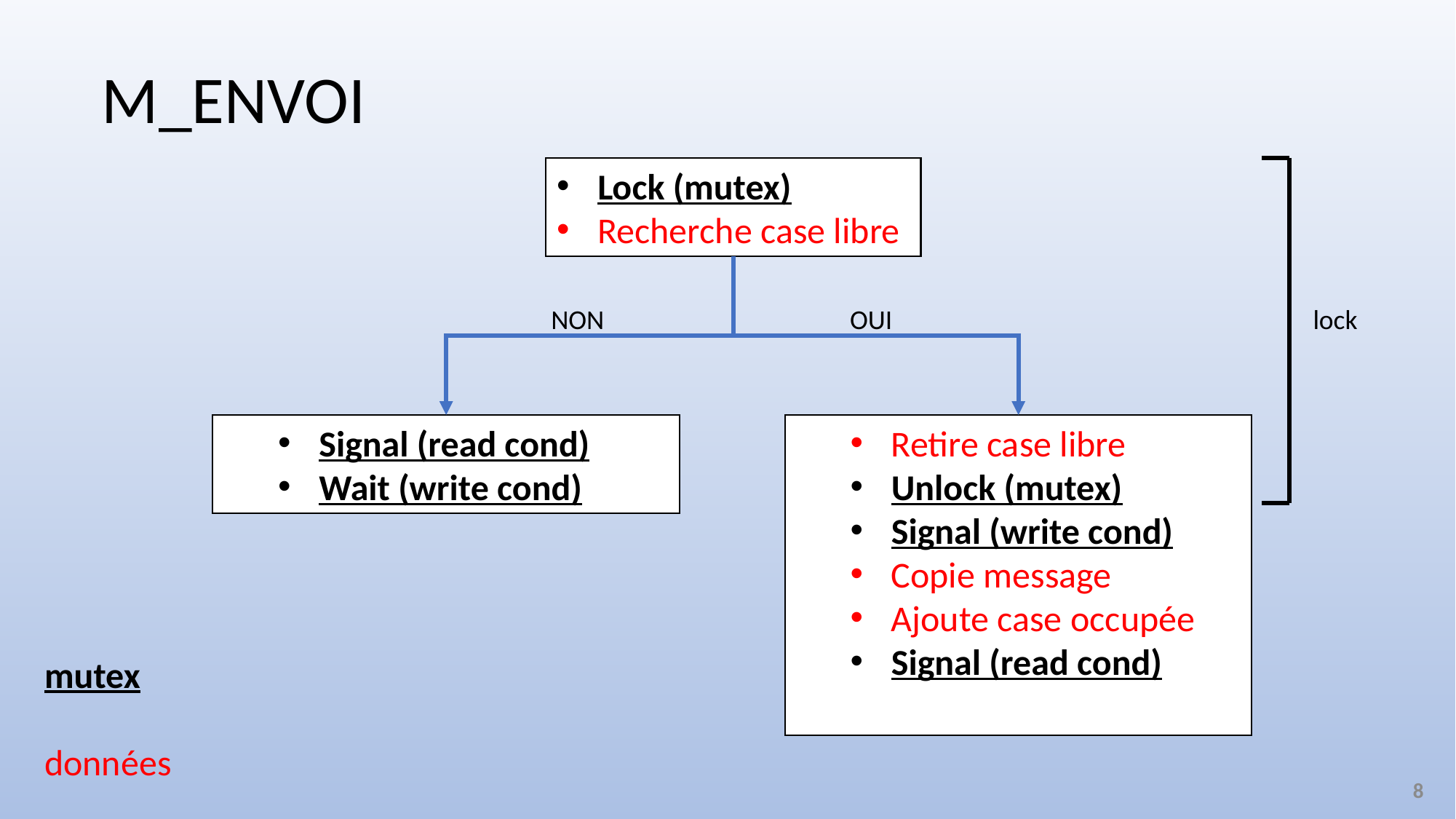

# M_ENVOI
Lock (mutex)
Recherche case libre
NON
OUI
lock
Signal (read cond)
Wait (write cond)
Retire case libre
Unlock (mutex)
Signal (write cond)
Copie message
Ajoute case occupée
Signal (read cond)

mutex

données
8